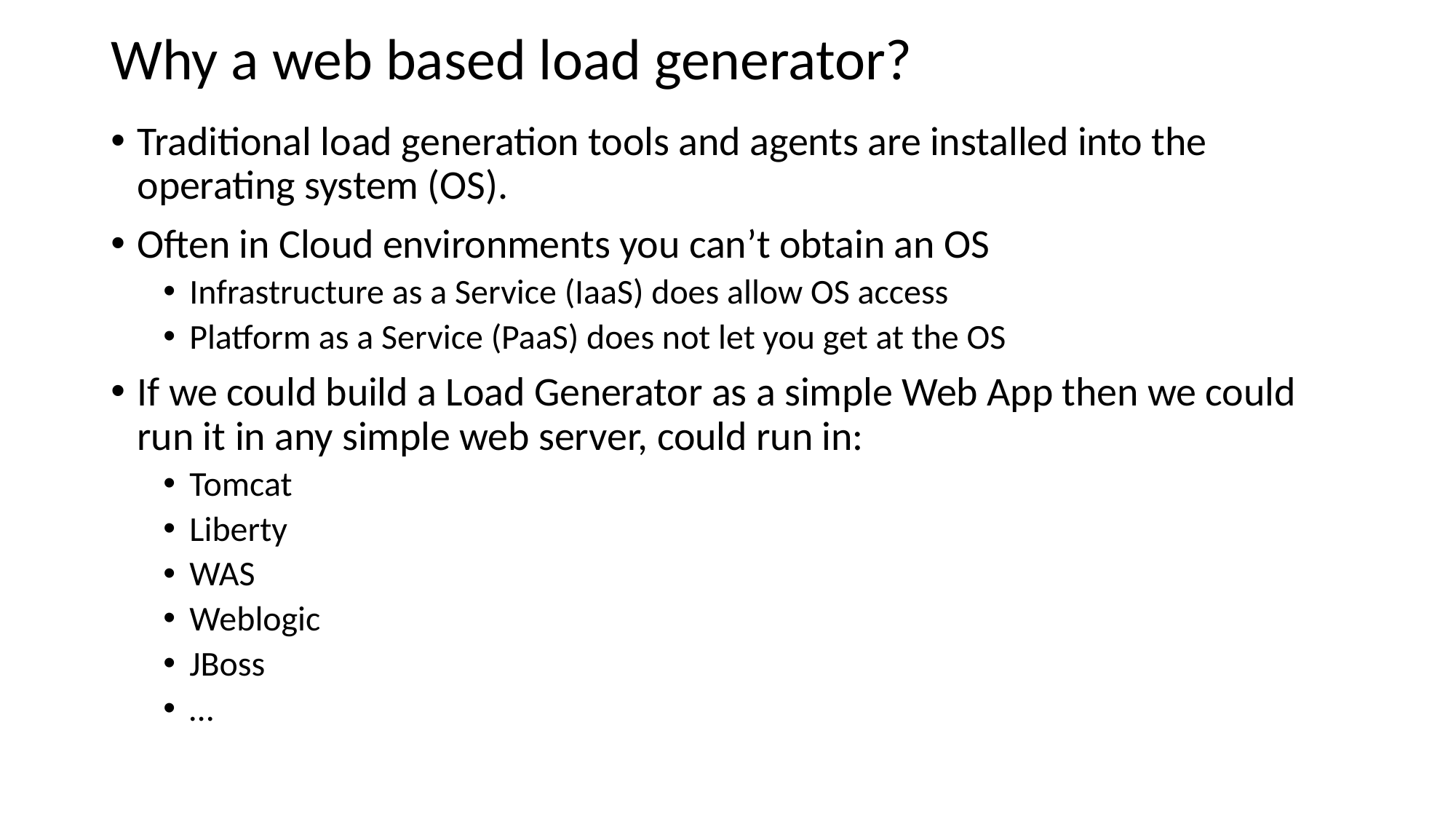

# Why a web based load generator?
Traditional load generation tools and agents are installed into the operating system (OS).
Often in Cloud environments you can’t obtain an OS
Infrastructure as a Service (IaaS) does allow OS access
Platform as a Service (PaaS) does not let you get at the OS
If we could build a Load Generator as a simple Web App then we could run it in any simple web server, could run in:
Tomcat
Liberty
WAS
Weblogic
JBoss
…